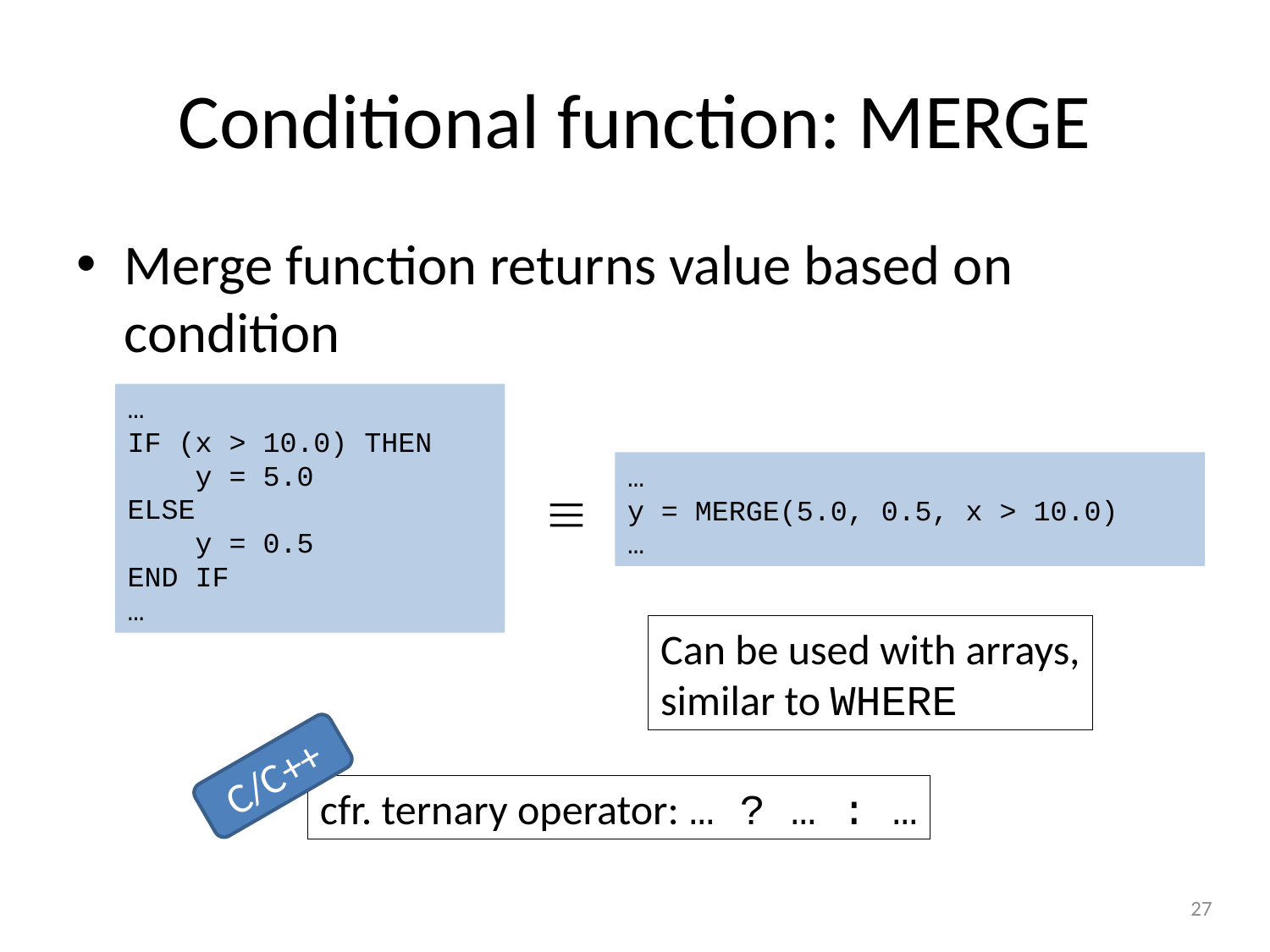

# Conditional function: MERGE
Merge function returns value based on condition
…
IF (x > 10.0) THEN
    y = 5.0
ELSE
    y = 0.5
END IF
…
…
y = MERGE(5.0, 0.5, x > 10.0)
…
≡
Can be used with arrays,
similar to WHERE
C/C++
cfr. ternary operator: … ? … : …
27